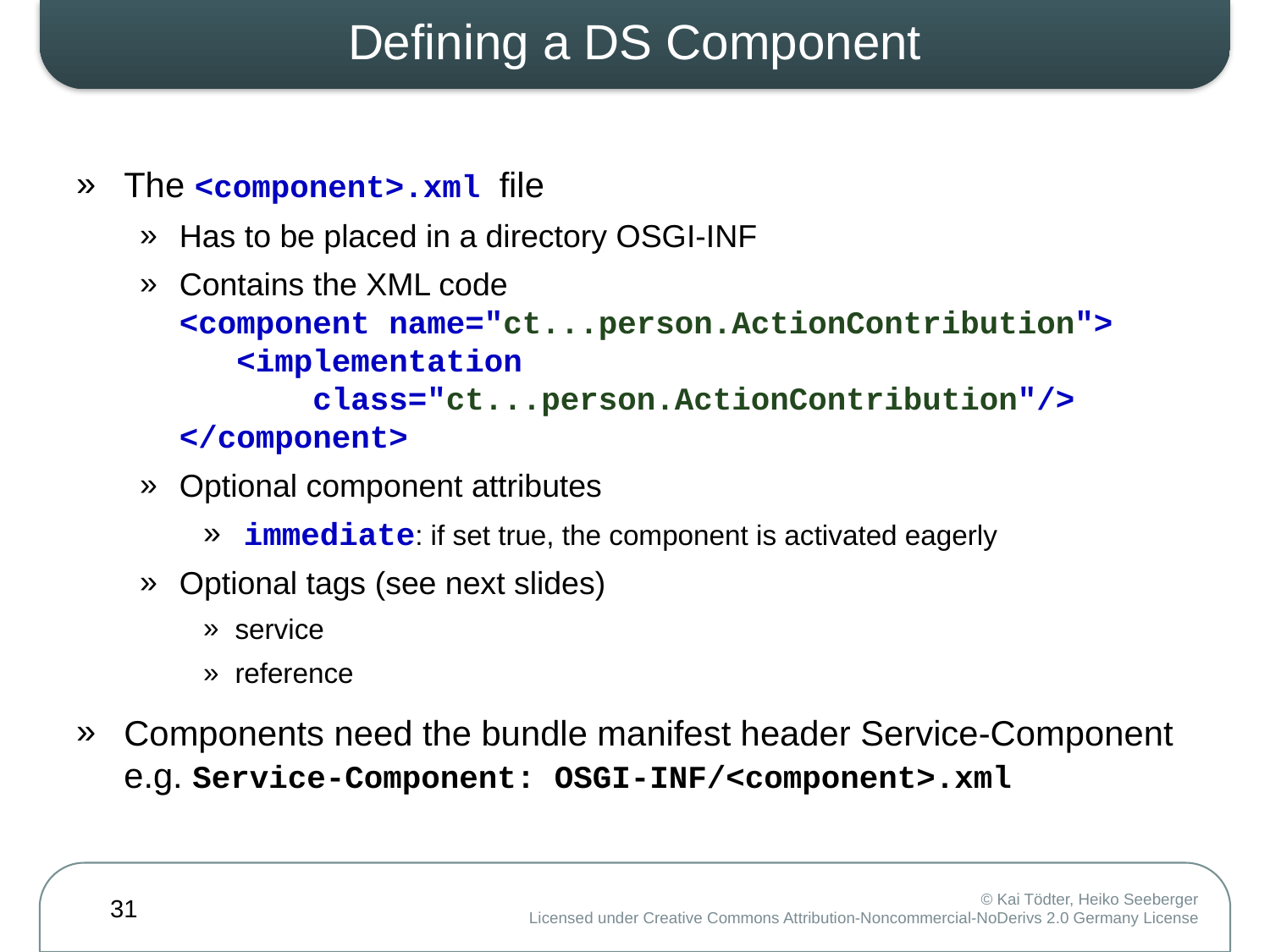

# Defining a DS Component
The <component>.xml file
Has to be placed in a directory OSGI-INF
Contains the XML code
<component name="ct...person.ActionContribution">
   <implementation
       class="ct...person.ActionContribution"/>
</component>
Optional component attributes
 immediate: if set true, the component is activated eagerly
Optional tags (see next slides)
service
reference
Components need the bundle manifest header Service-Component
e.g. Service-Component: OSGI-INF/<component>.xml

31